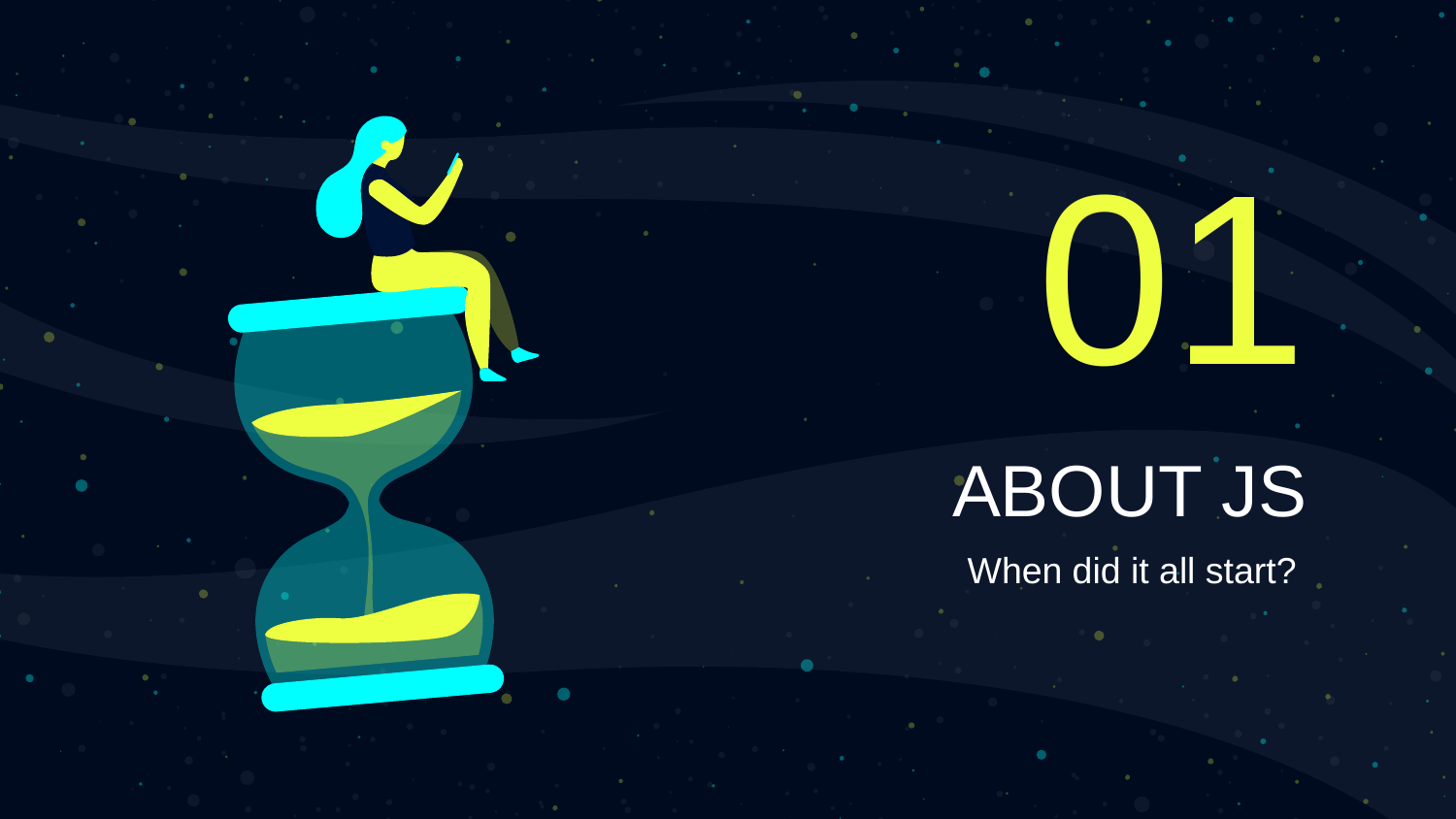

01
# ABOUT JS
When did it all start?